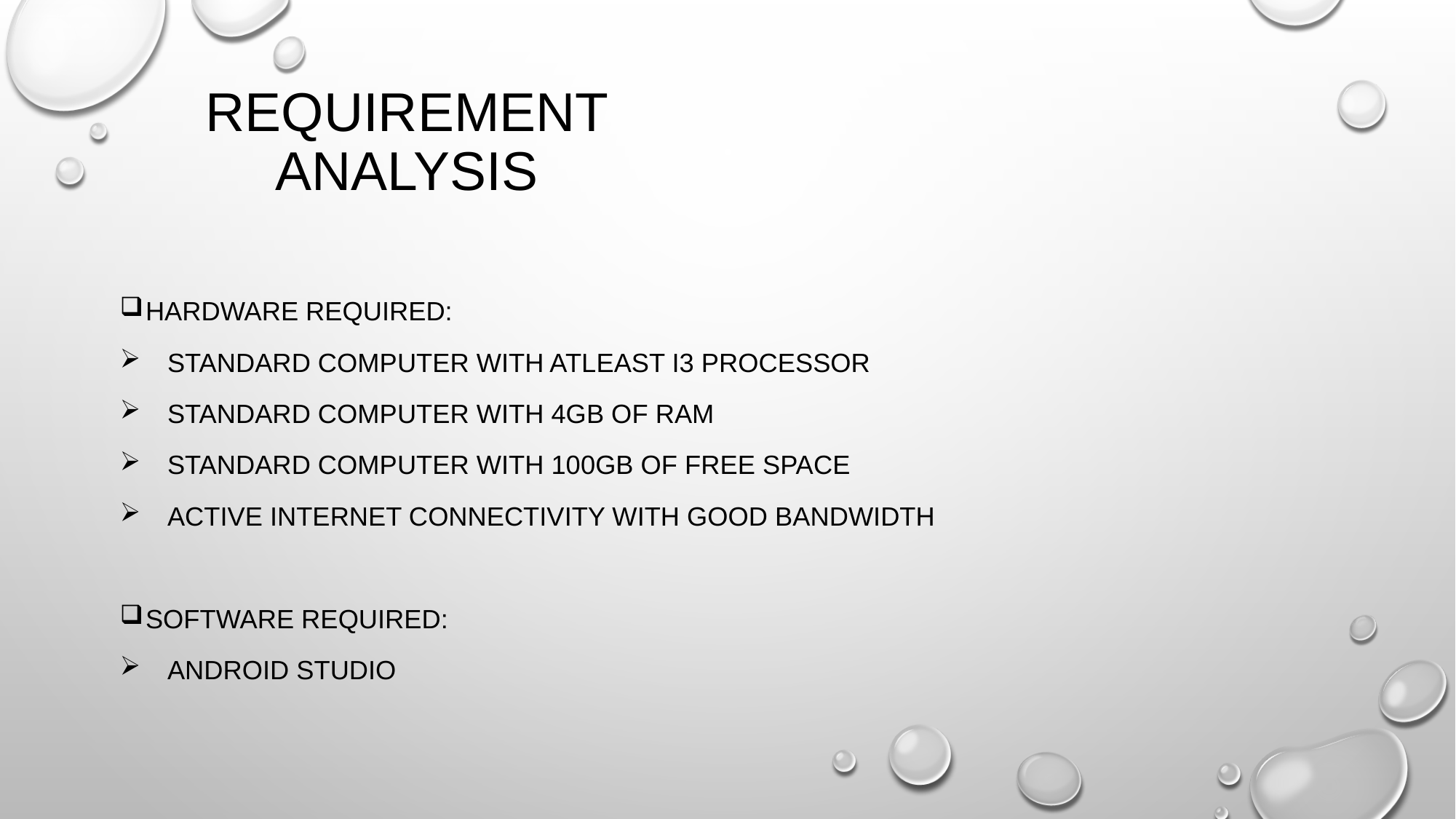

# REQUIREMENT ANALYSIS
HARDWARE REQUIRED:
   Standard computer with atleast i3 processor
   Standard computer with 4GB of RAM
   Standard computer with 100GB of free space
   Active Internet Connectivity with good bandwidth

SOFTWARE REQUIRED:
   Android Studio